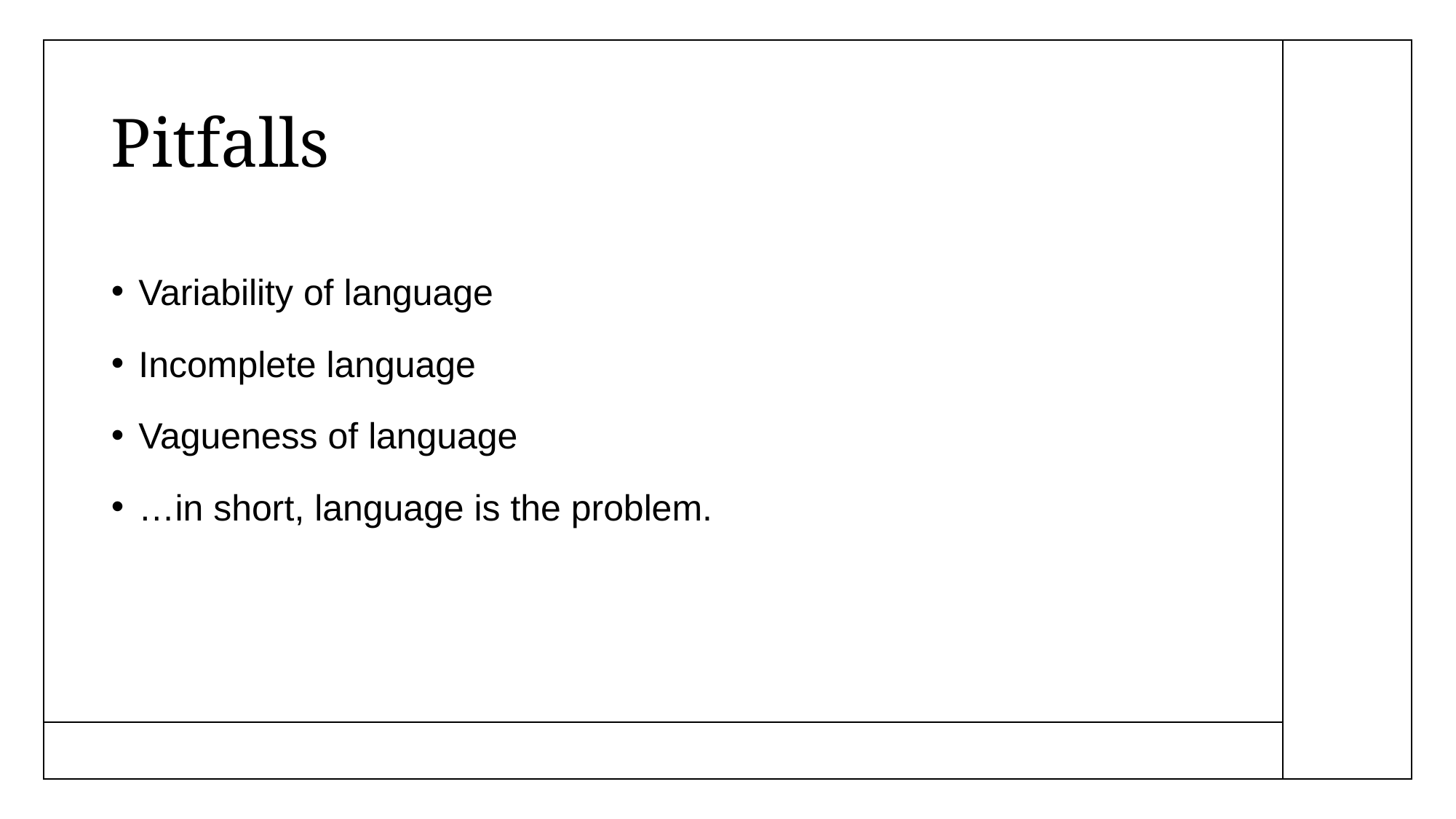

# Pitfalls
Variability of language
Incomplete language
Vagueness of language
…in short, language is the problem.